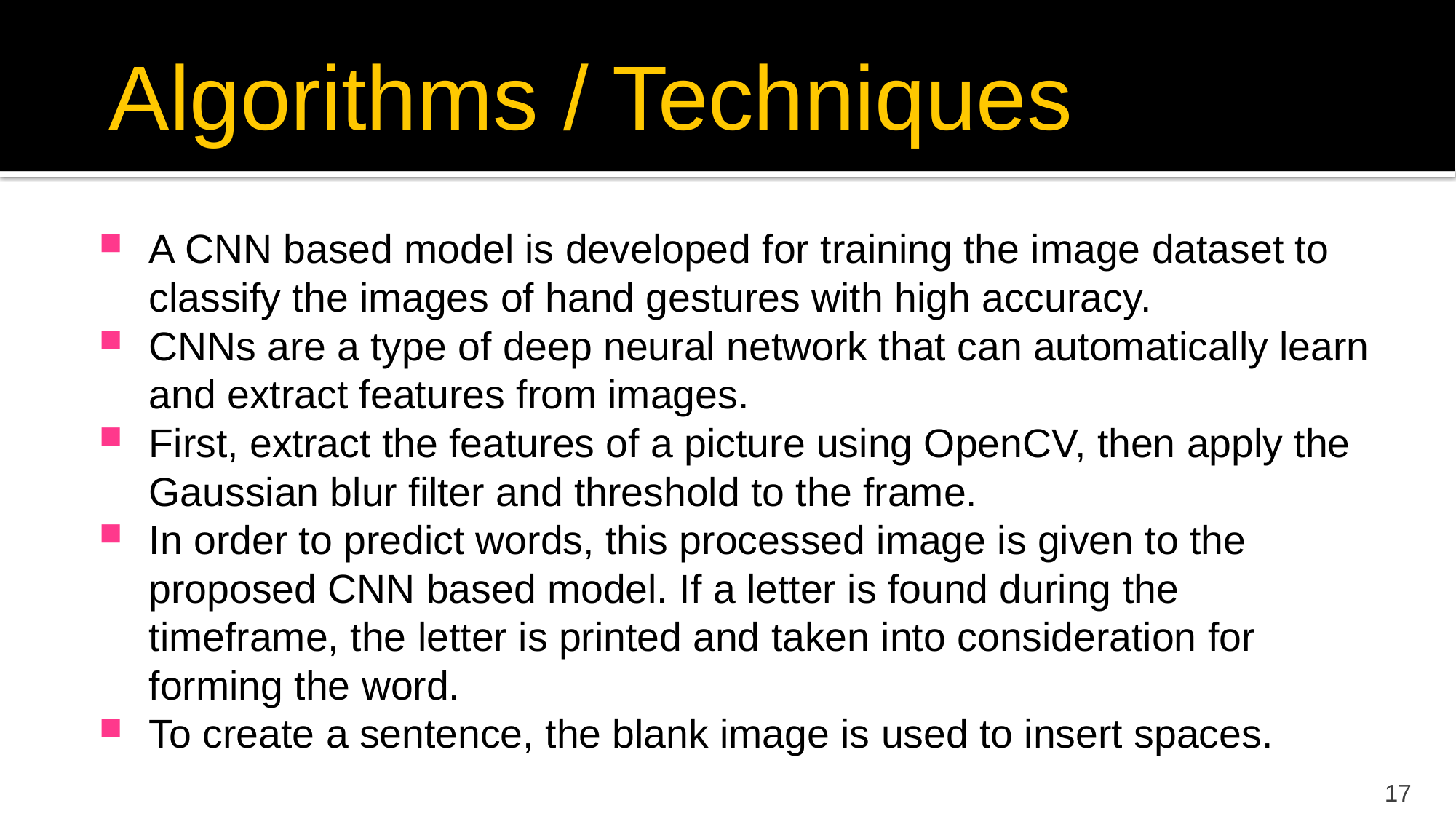

# Algorithms / Techniques
A CNN based model is developed for training the image dataset to classify the images of hand gestures with high accuracy.
CNNs are a type of deep neural network that can automatically learn and extract features from images.
First, extract the features of a picture using OpenCV, then apply the Gaussian blur filter and threshold to the frame.
In order to predict words, this processed image is given to the proposed CNN based model. If a letter is found during the timeframe, the letter is printed and taken into consideration for forming the word.
To create a sentence, the blank image is used to insert spaces.

17